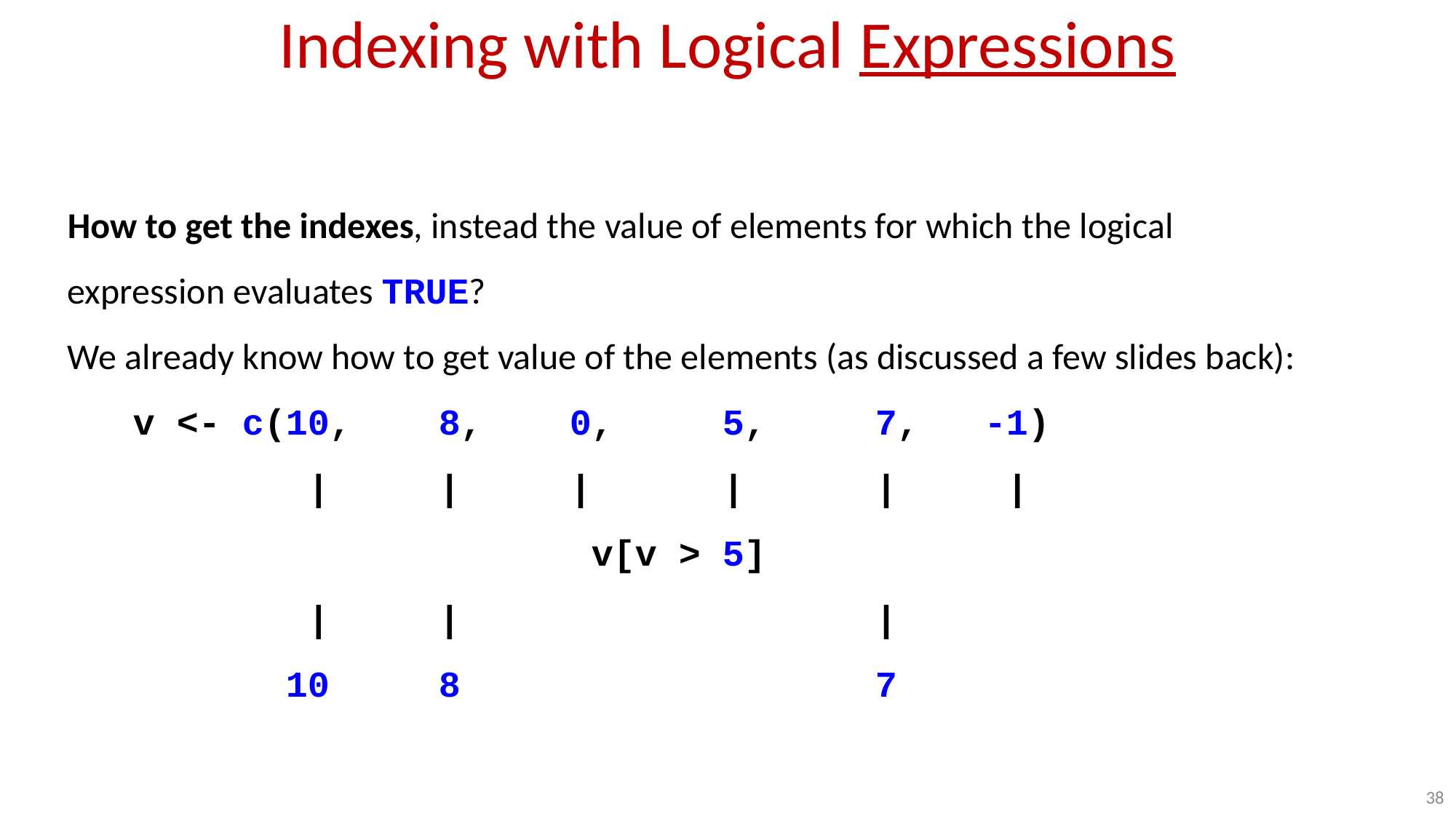

Indexing with Logical Expressions
Indexing with Logical Values
How to get the indexes, instead the value of elements for which the logical expression evaluates TRUE?
We already know how to get value of the elements (as discussed a few slides back):
   v <- c(10,    8,    0,     5,     7,   -1)
           |     |     |      |      |     |
                        v[v > 5]
           |     |                   |
          10     8                   7
38